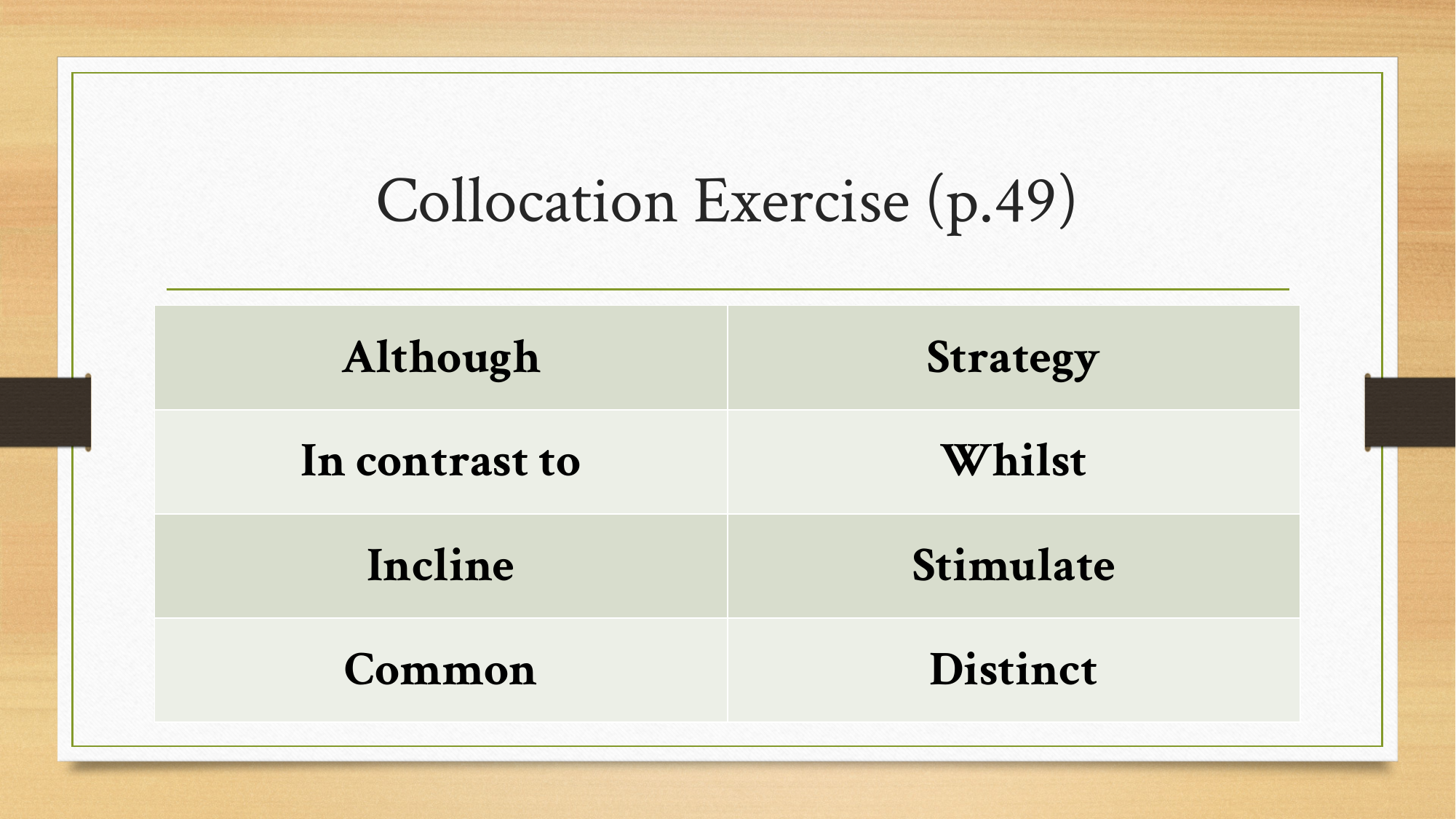

# Collocation Exercise (p.49)
| Although | Strategy |
| --- | --- |
| In contrast to | Whilst |
| Incline | Stimulate |
| Common | Distinct |